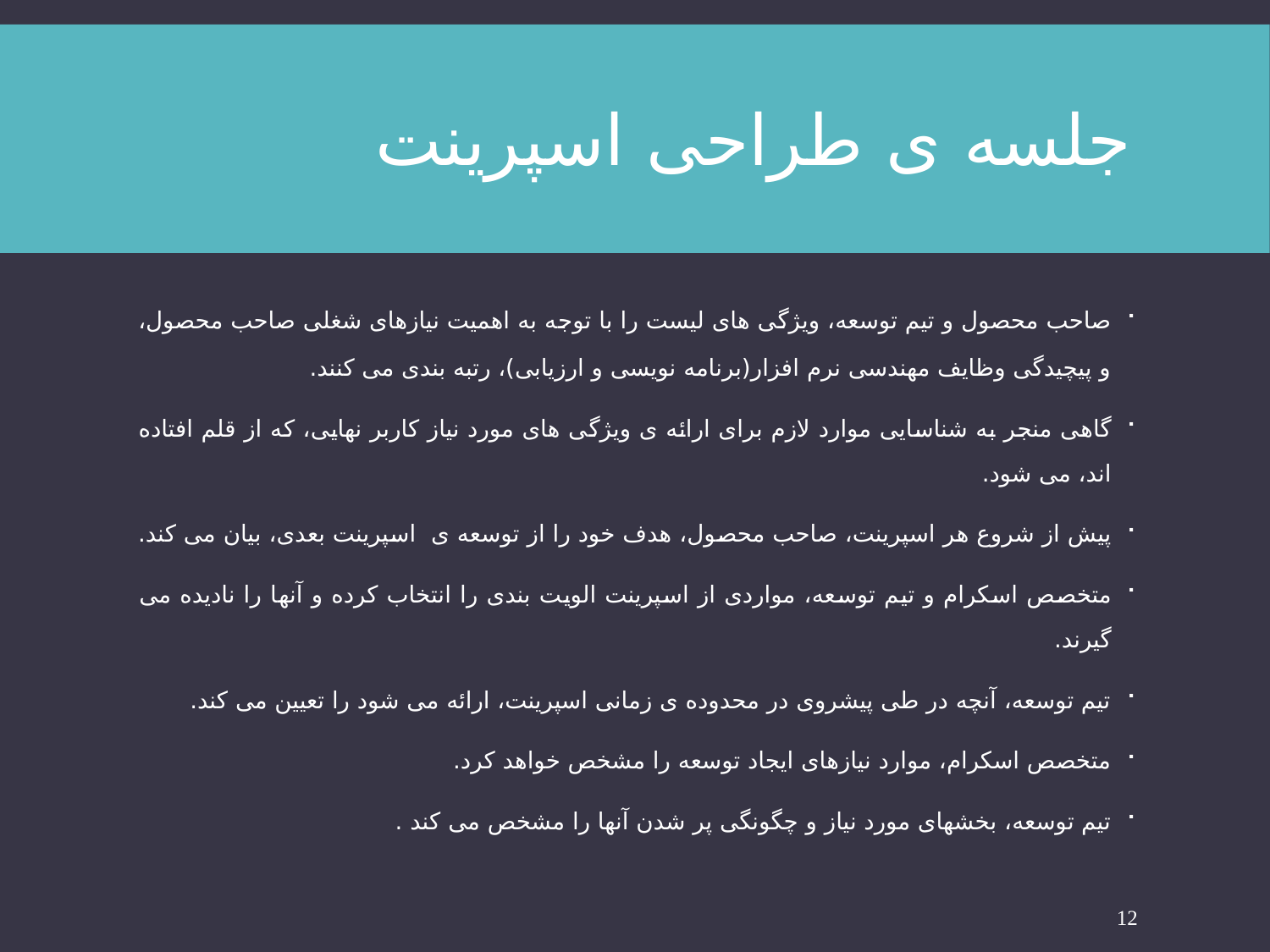

# جلسه ی طراحی اسپرینت
صاحب محصول و تیم توسعه، ویژگی های لیست را با توجه به اهمیت نیازهای شغلی صاحب محصول، و پیچیدگی وظایف مهندسی نرم افزار(برنامه نویسی و ارزیابی)، رتبه بندی می کنند.
گاهی منجر به شناسایی موارد لازم برای ارائه ی ویژگی های مورد نیاز کاربر نهایی، که از قلم افتاده اند، می شود.
پیش از شروع هر اسپرینت، صاحب محصول، هدف خود را از توسعه ی  اسپرینت بعدی، بیان می کند.
متخصص اسکرام و تیم توسعه، مواردی از اسپرینت الویت بندی را انتخاب کرده و آنها را نادیده می گیرند.
تیم توسعه، آنچه در طی پیشروی در محدوده ی زمانی اسپرینت، ارائه می شود را تعیین می کند.
متخصص اسکرام، موارد نیازهای ایجاد توسعه را مشخص خواهد کرد.
تیم توسعه، بخشهای مورد نیاز و چگونگی پر شدن آنها را مشخص می کند .
12